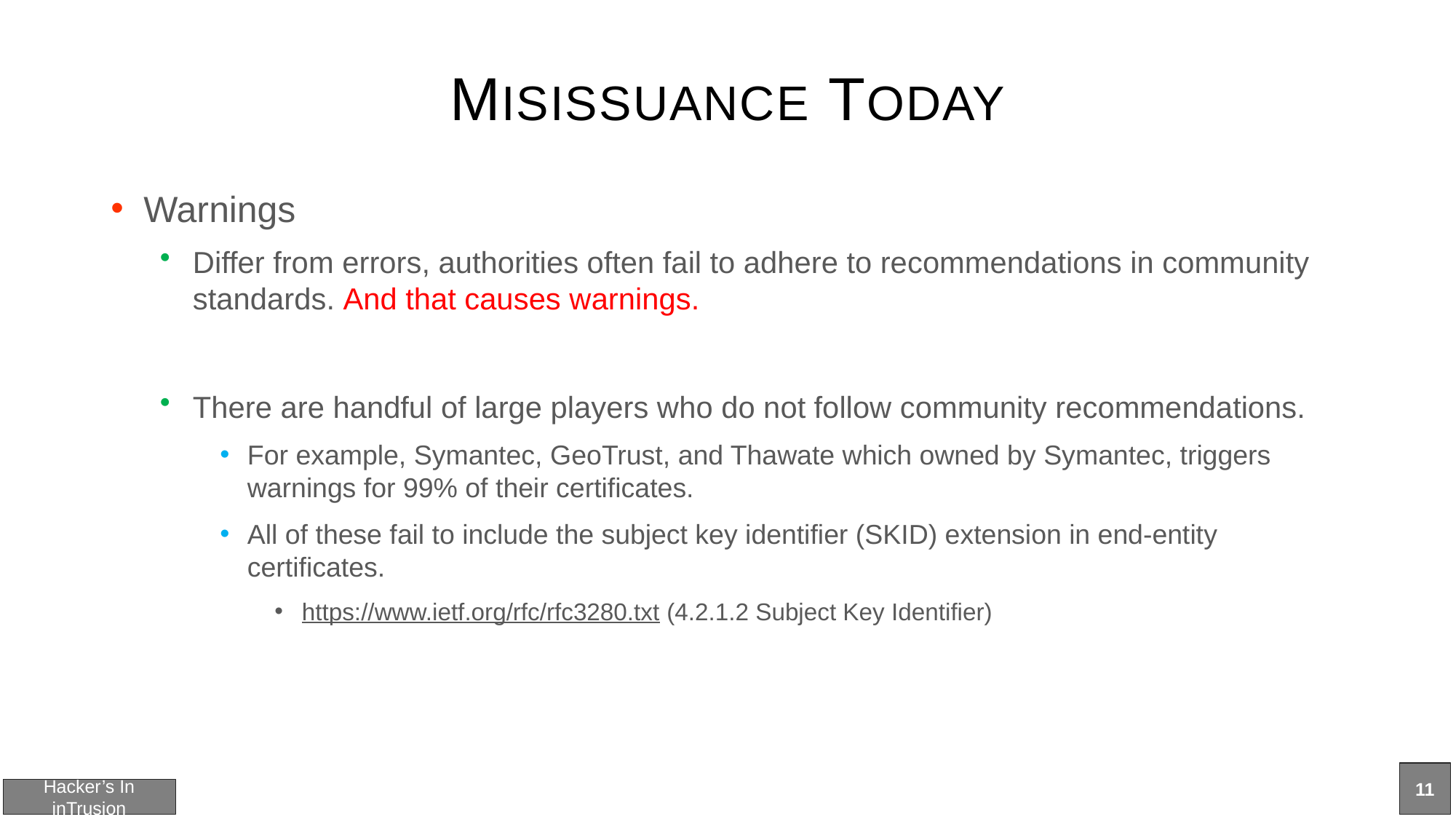

# MISISSUANCE TODAY
Warnings
Differ from errors, authorities often fail to adhere to recommendations in community standards. And that causes warnings.

There are handful of large players who do not follow community recommendations.
For example, Symantec, GeoTrust, and Thawate which owned by Symantec, triggers warnings for 99% of their certificates.
All of these fail to include the subject key identifier (SKID) extension in end-entity certificates.
https://www.ietf.org/rfc/rfc3280.txt (4.2.1.2 Subject Key Identifier)
11
Hacker’s In inTrusion